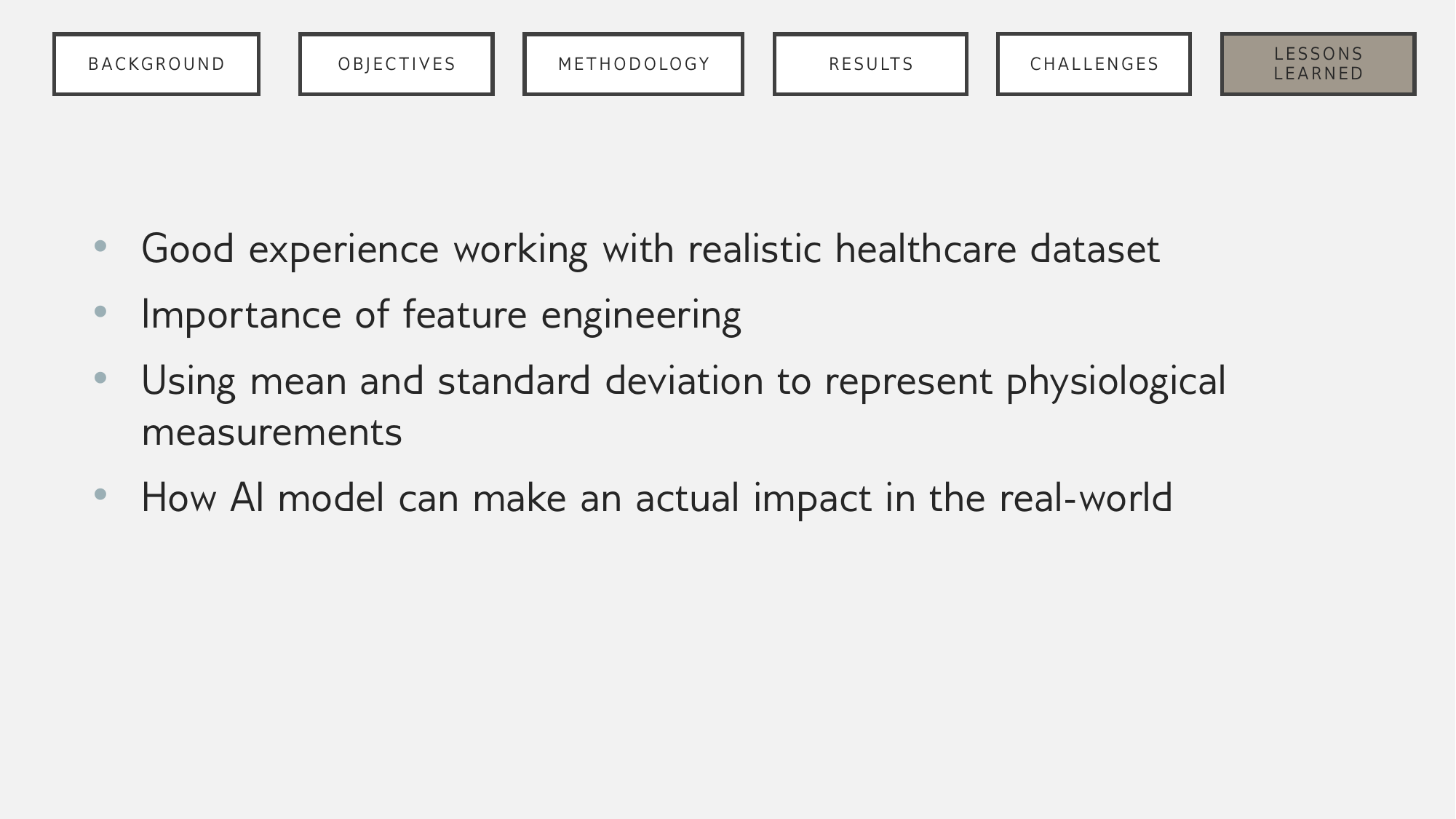

challenges
Lessons
learned
# background
objectives
methodology
results
Good experience working with realistic healthcare dataset
Importance of feature engineering
Using mean and standard deviation to represent physiological measurements
How AI model can make an actual impact in the real-world